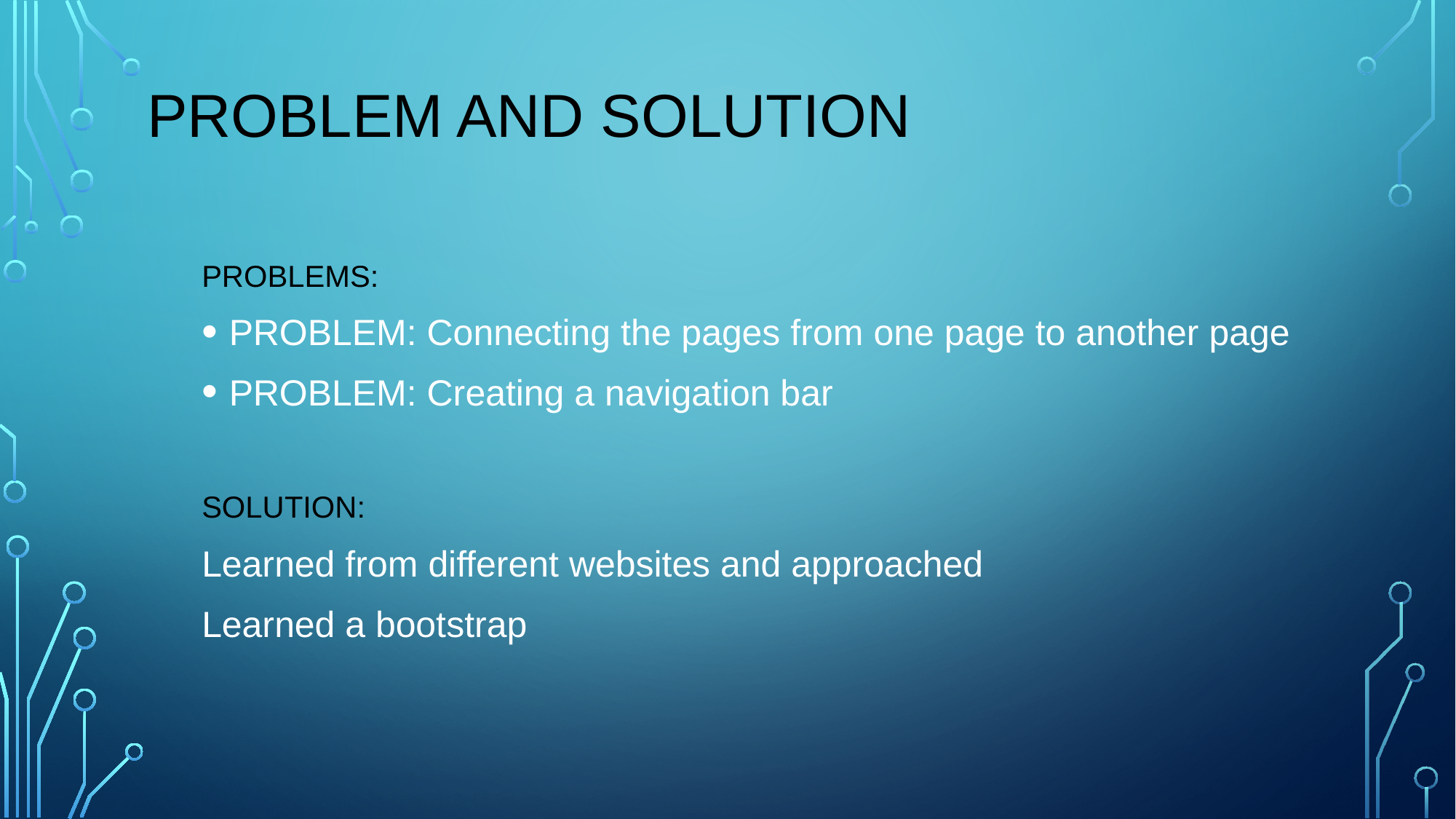

# PROBLEM AND SOLUTION
PROBLEMS:
PROBLEM: Connecting the pages from one page to another page
PROBLEM: Creating a navigation bar

SOLUTION:
Learned from different websites and approached
Learned a bootstrap